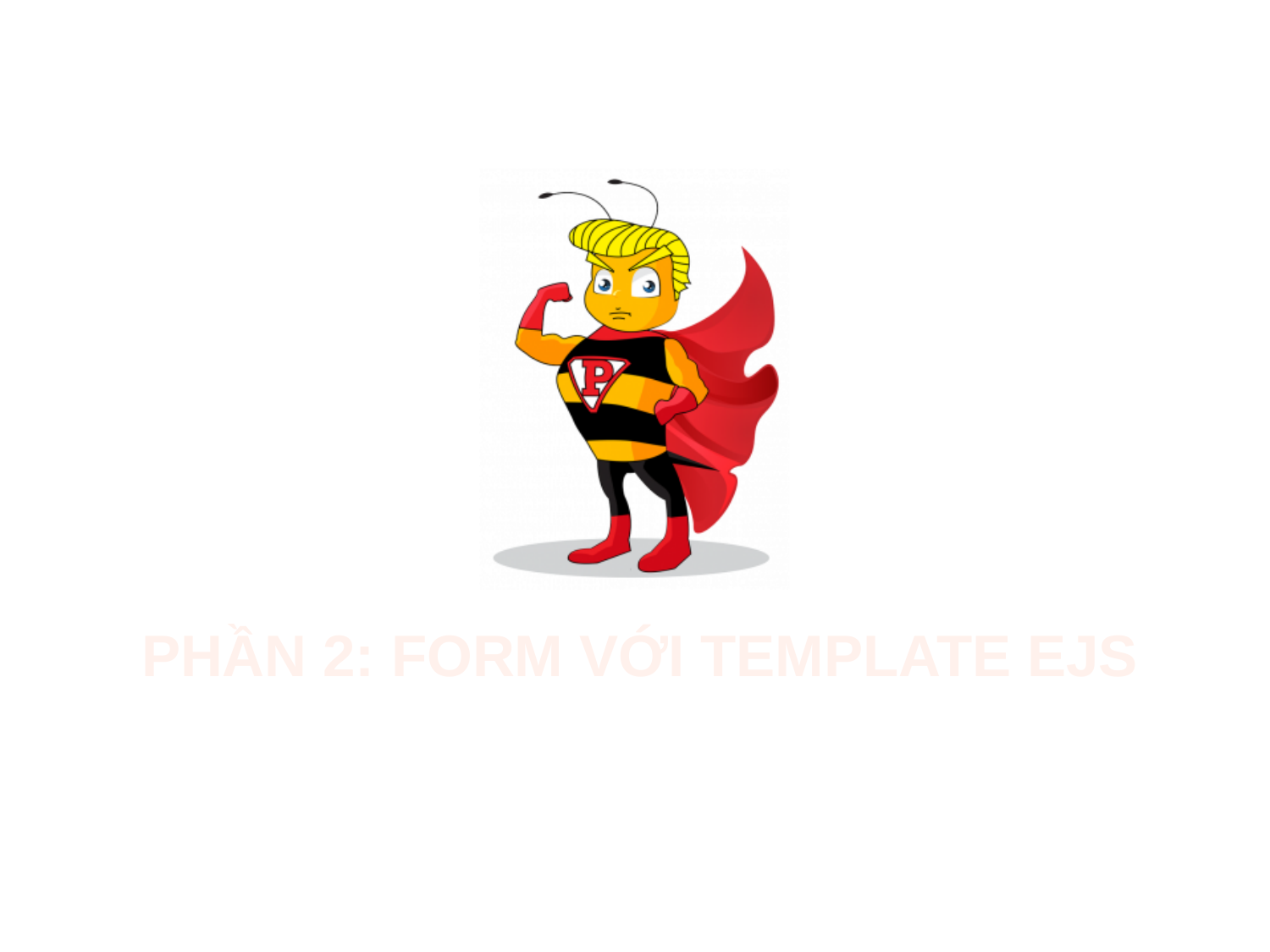

# Phần 2: Form với template EJS